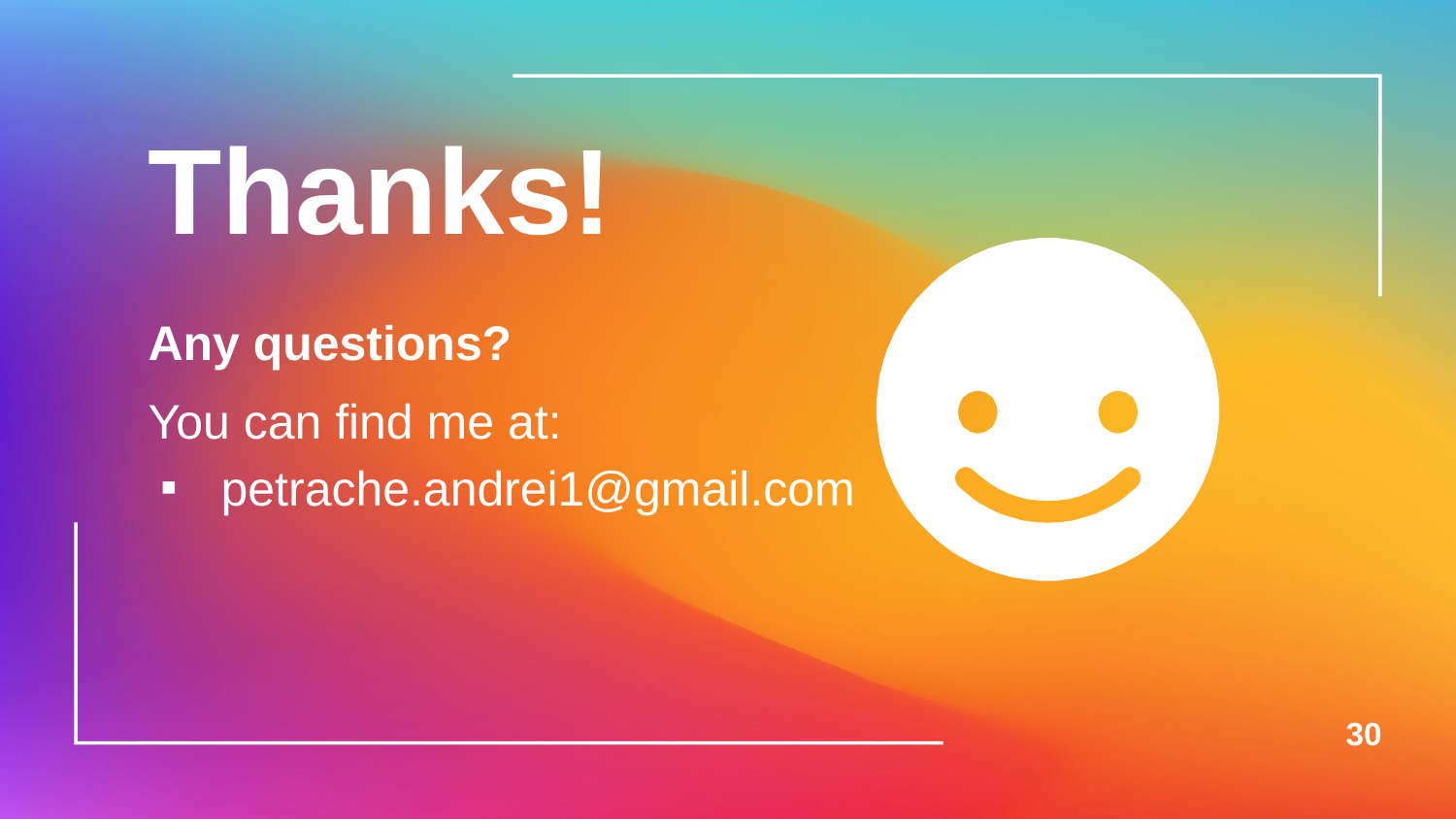

Thanks!

Any questions?
You can find me at:
petrache.andrei1@gmail.com
30